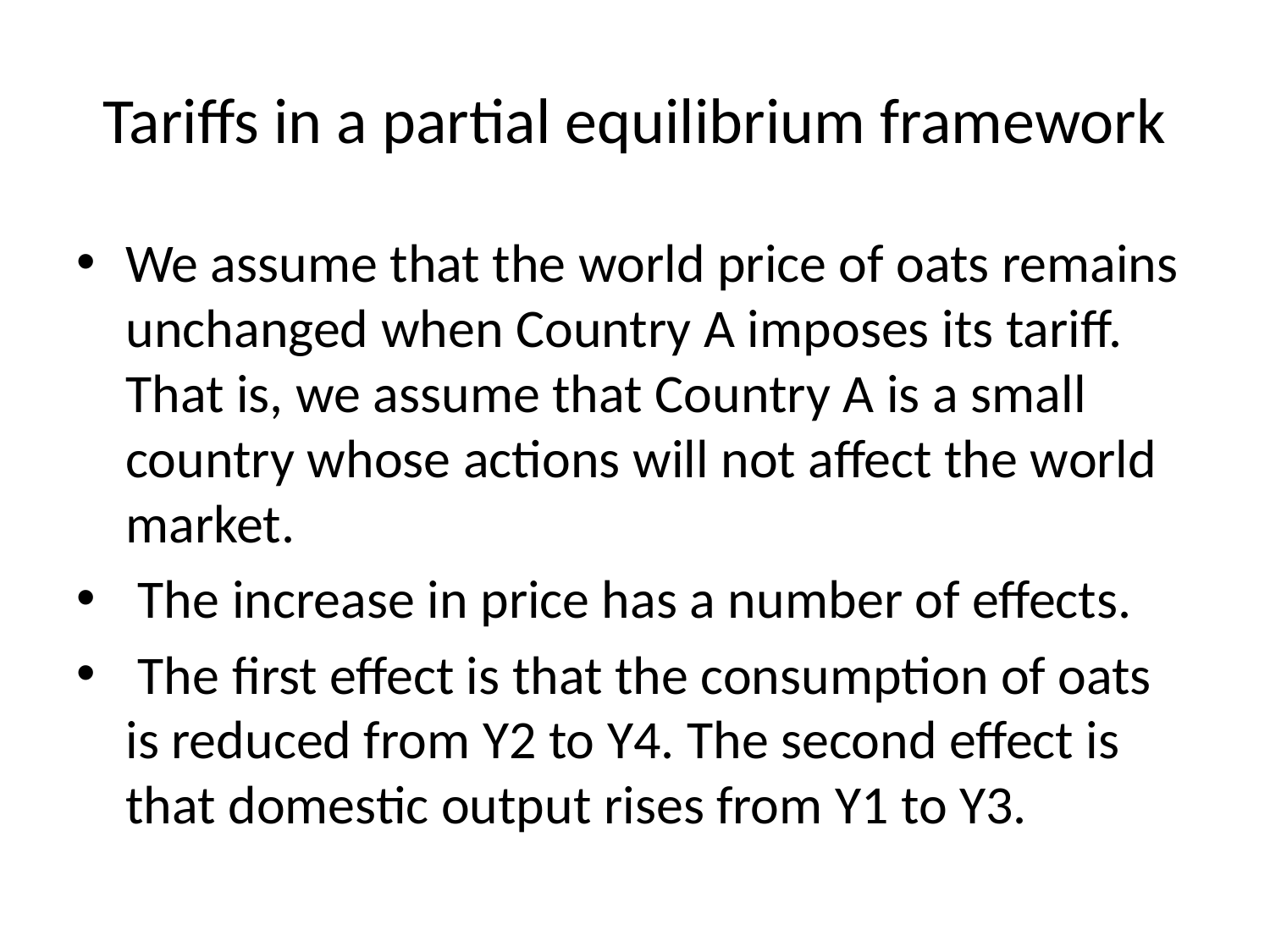

# Tariffs in a partial equilibrium framework
We assume that the world price of oats remains unchanged when Country A imposes its tariff. That is, we assume that Country A is a small country whose actions will not affect the world market.
 The increase in price has a number of effects.
 The ﬁrst effect is that the consumption of oats is reduced from Y2 to Y4. The second effect is that domestic output rises from Y1 to Y3.